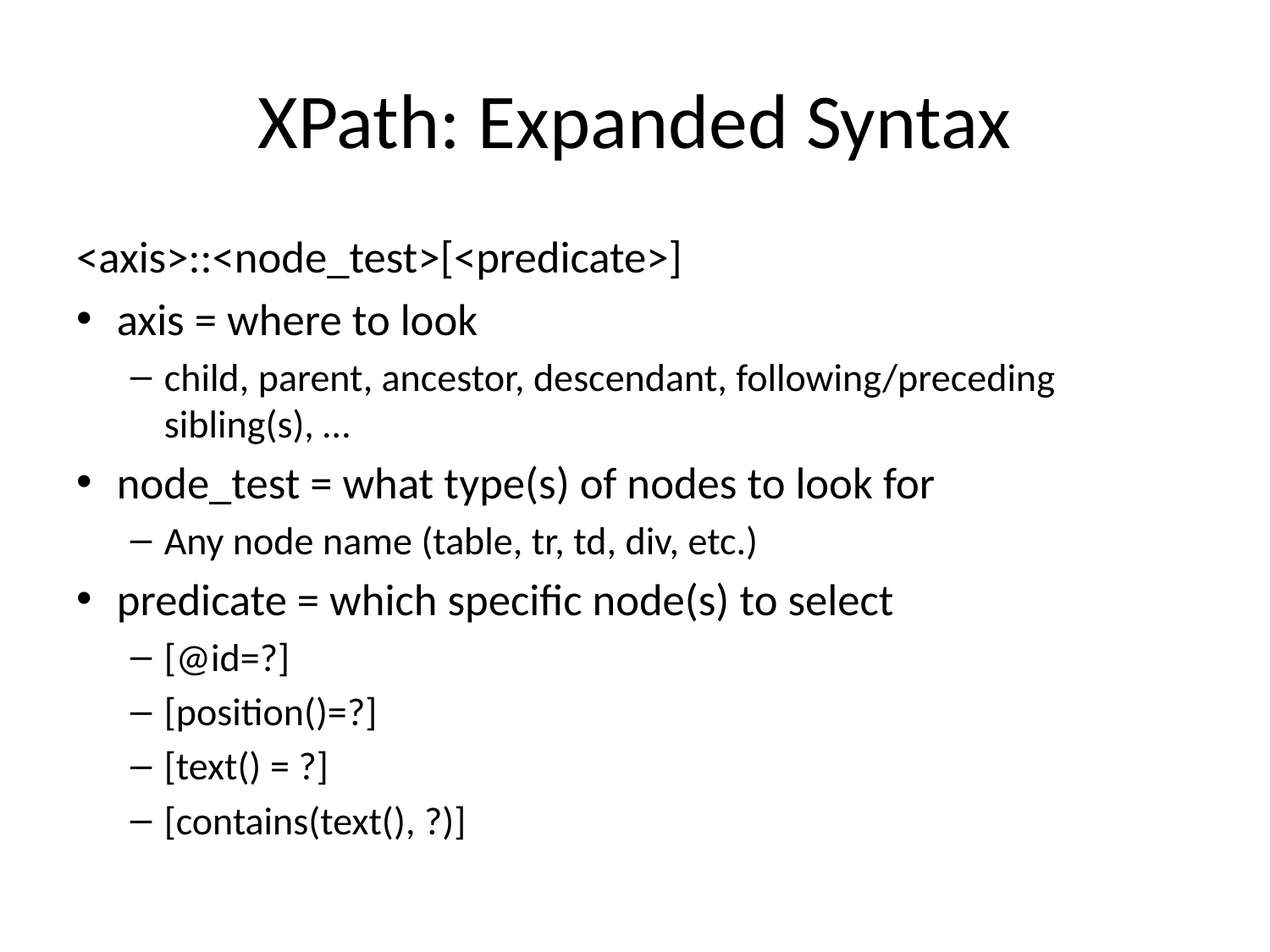

# XPath: Expanded Syntax
<axis>::<node_test>[<predicate>]
axis = where to look
child, parent, ancestor, descendant, following/preceding sibling(s), …
node_test = what type(s) of nodes to look for
Any node name (table, tr, td, div, etc.)
predicate = which specific node(s) to select
[@id=?]
[position()=?]
[text() = ?]
[contains(text(), ?)]